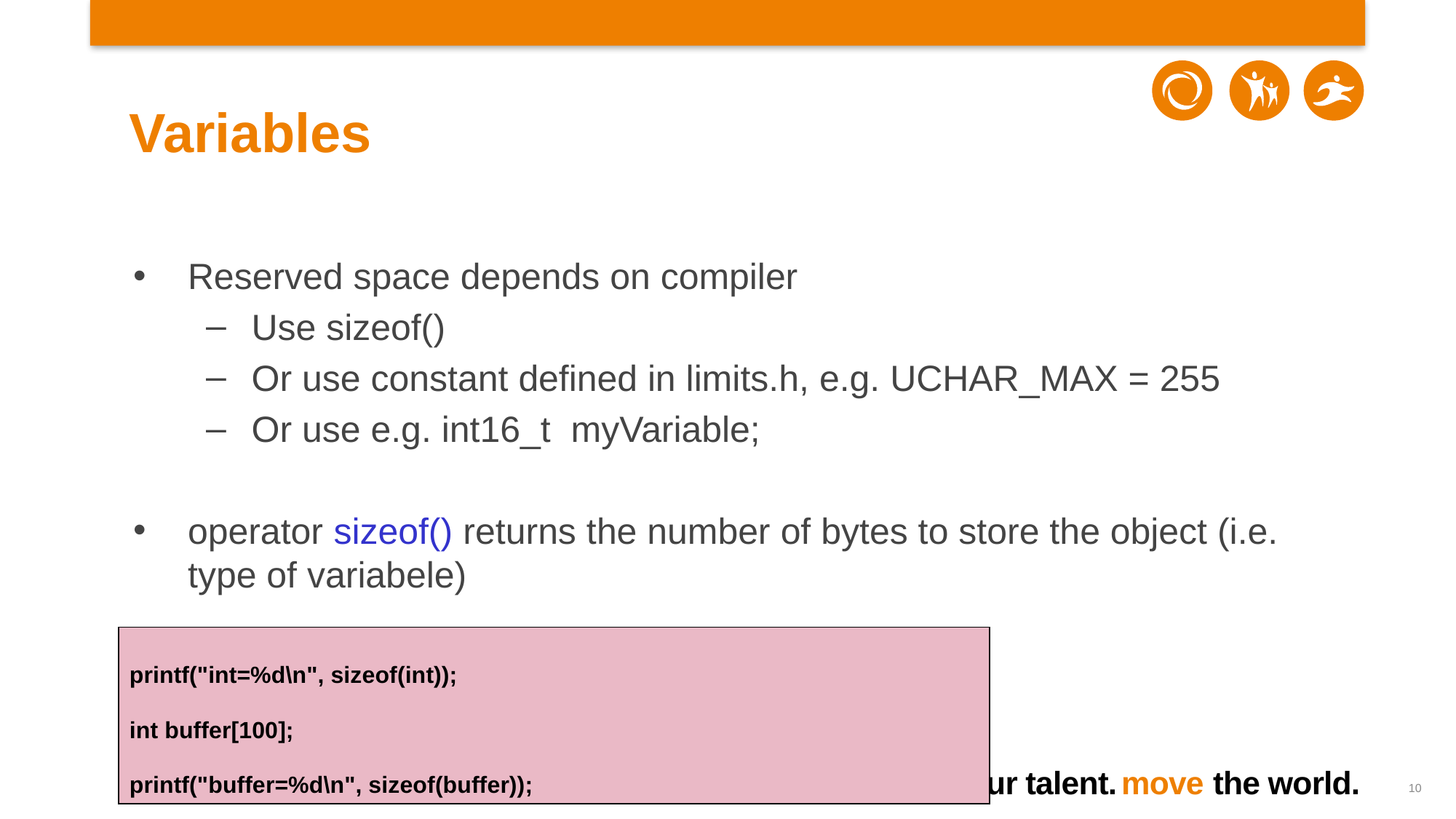

# Variables
Reserved space depends on compiler
Use sizeof()
Or use constant defined in limits.h, e.g. UCHAR_MAX = 255
Or use e.g. int16_t  myVariable;

operator sizeof() returns the number of bytes to store the object (i.e. type of variabele)

printf("int=%d\n", sizeof(int));
int buffer[100];
printf("buffer=%d\n", sizeof(buffer));
10